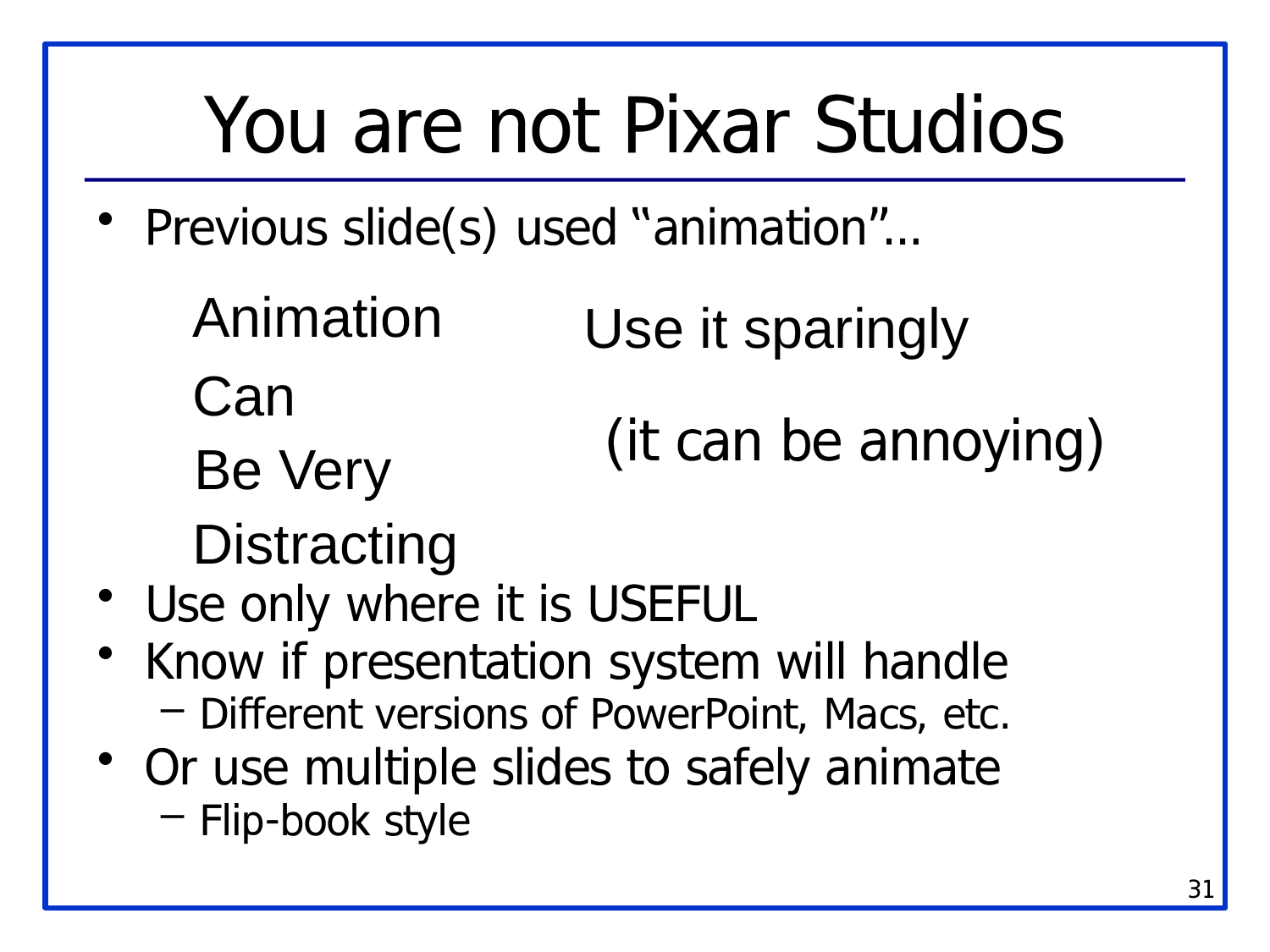

# You are not Pixar Studios
Previous slide(s) used “animation”…

Use only where it is USEFUL
Know if presentation system will handle
Different versions of PowerPoint, Macs, etc.
Or use multiple slides to safely animate
Flip-book style
Animation
Use it sparingly
Can
(it can be annoying)
Be Very
Distracting
31